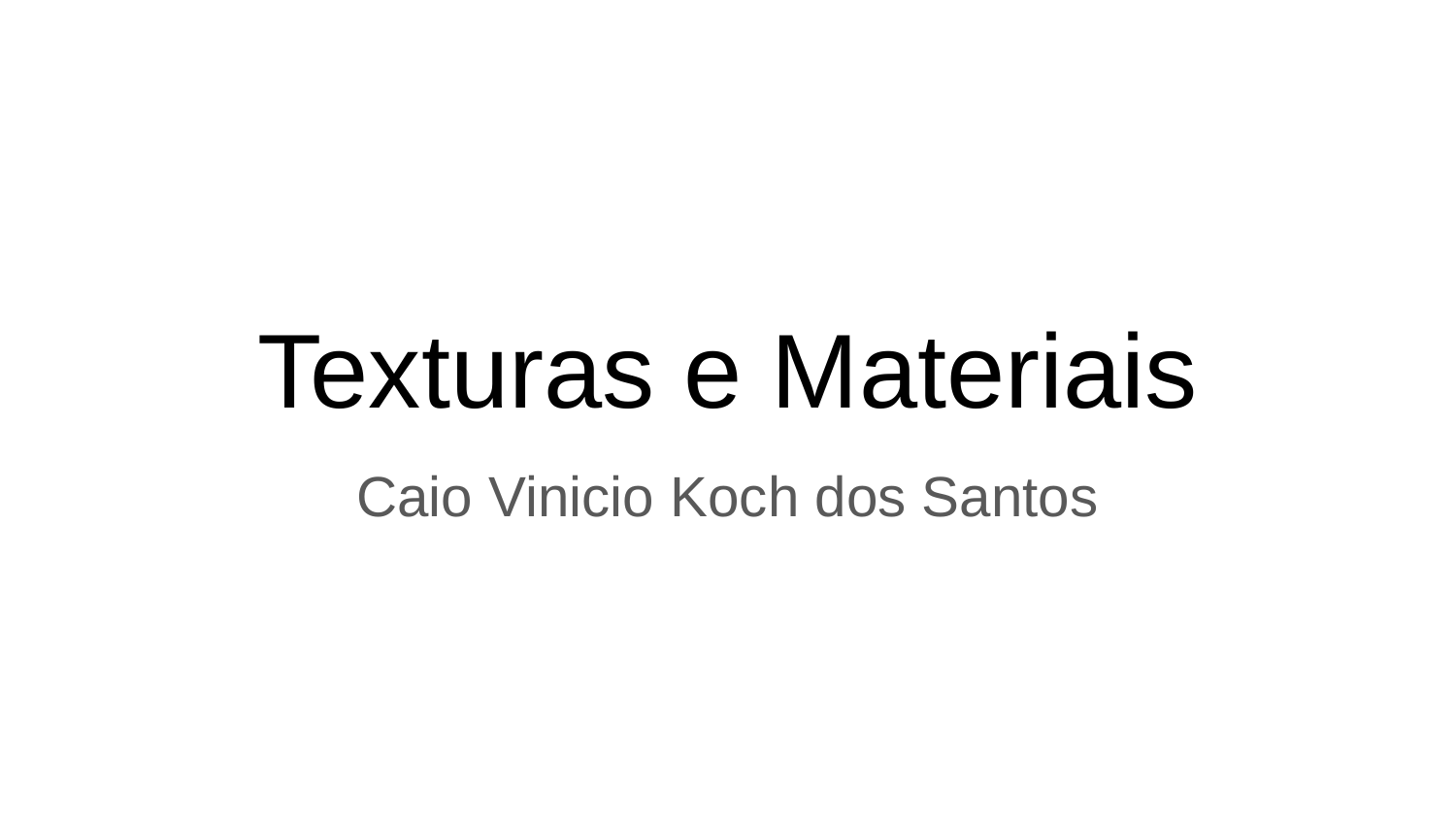

# Texturas e Materiais
Caio Vinicio Koch dos Santos